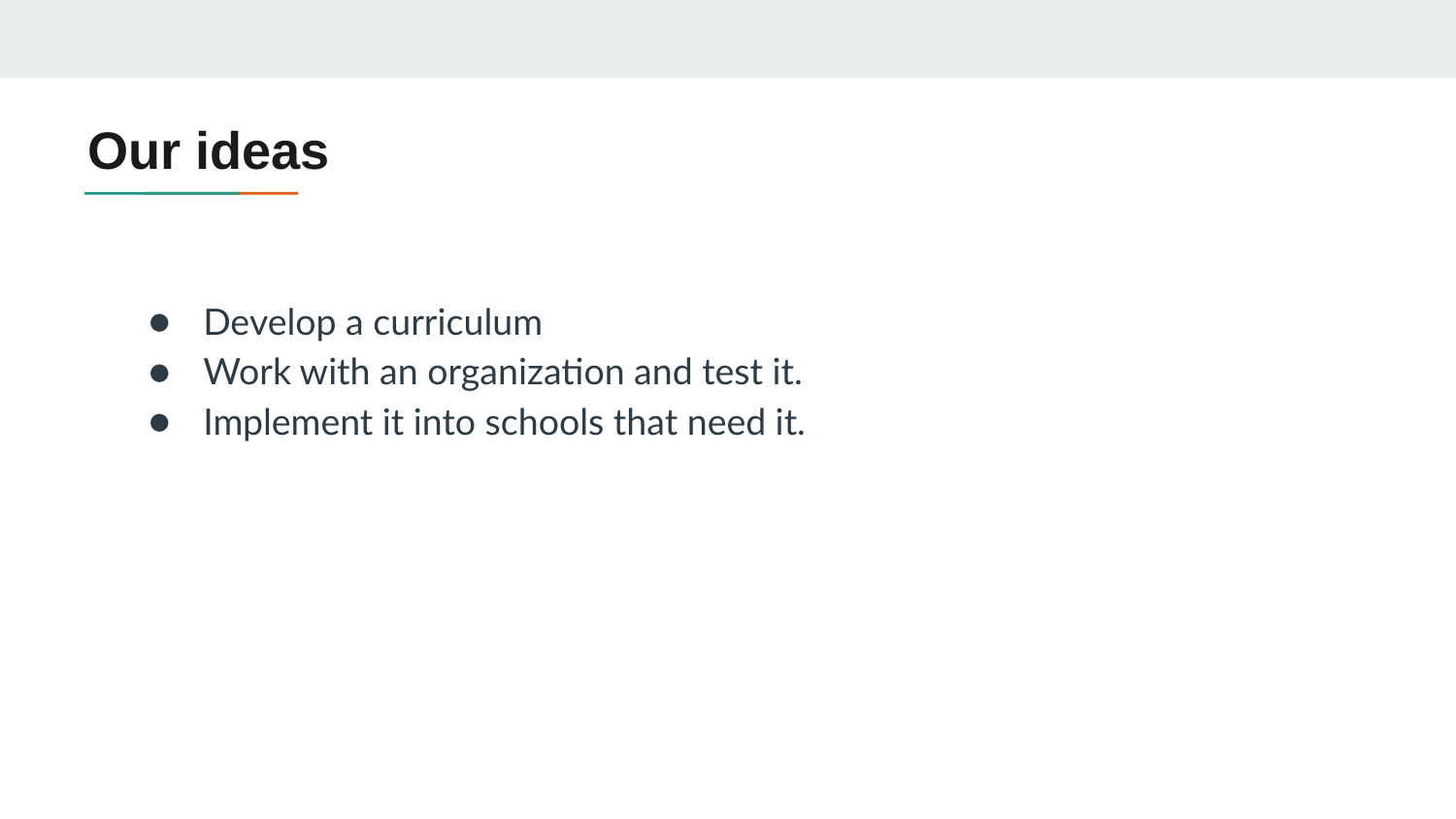

# Our ideas

Develop a curriculum
Work with an organization and test it.
Implement it into schools that need it.